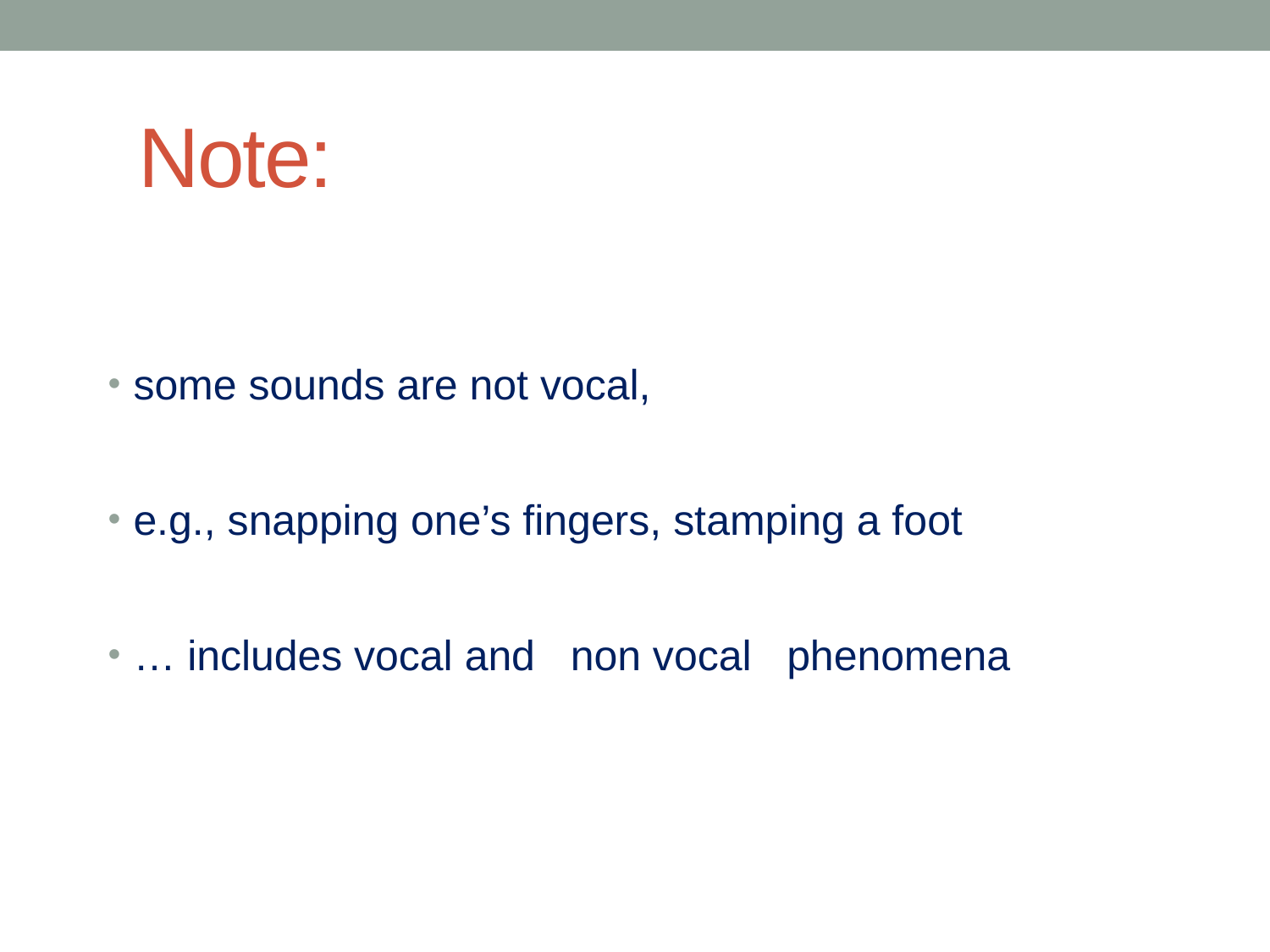

# Note:
some sounds are not vocal,
e.g., snapping one’s fingers, stamping a foot
… includes vocal and   non vocal   phenomena